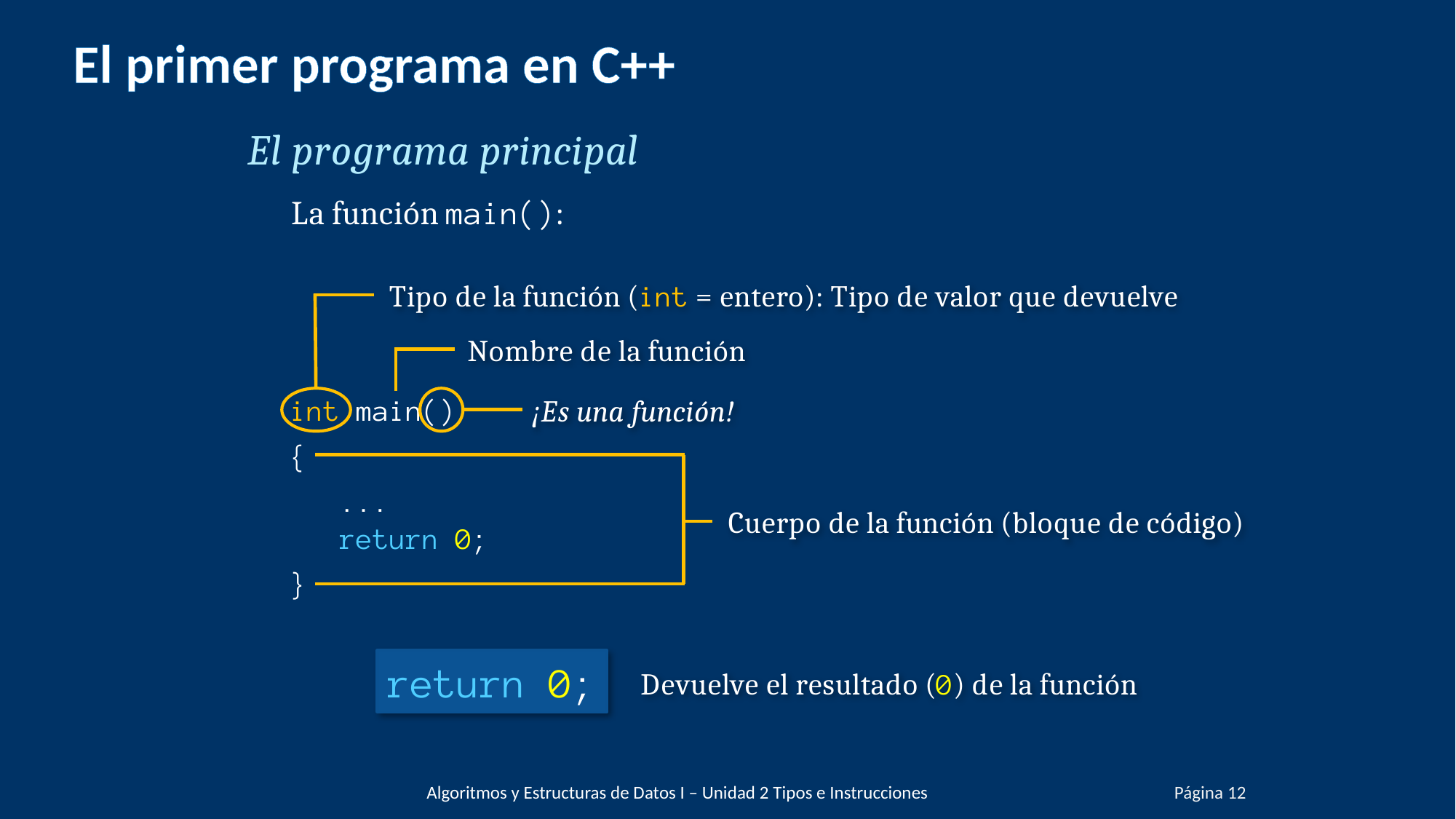

# El primer programa en C++
El programa principal
La función main():

int main()
{
   ...
   return 0;
}
Tipo de la función (int = entero): Tipo de valor que devuelve

Nombre de la función
¡Es una función!

Cuerpo de la función (bloque de código)
return 0;
Devuelve el resultado (0) de la función
Algoritmos y Estructuras de Datos I – Unidad 2 Tipos e Instrucciones
Página 12